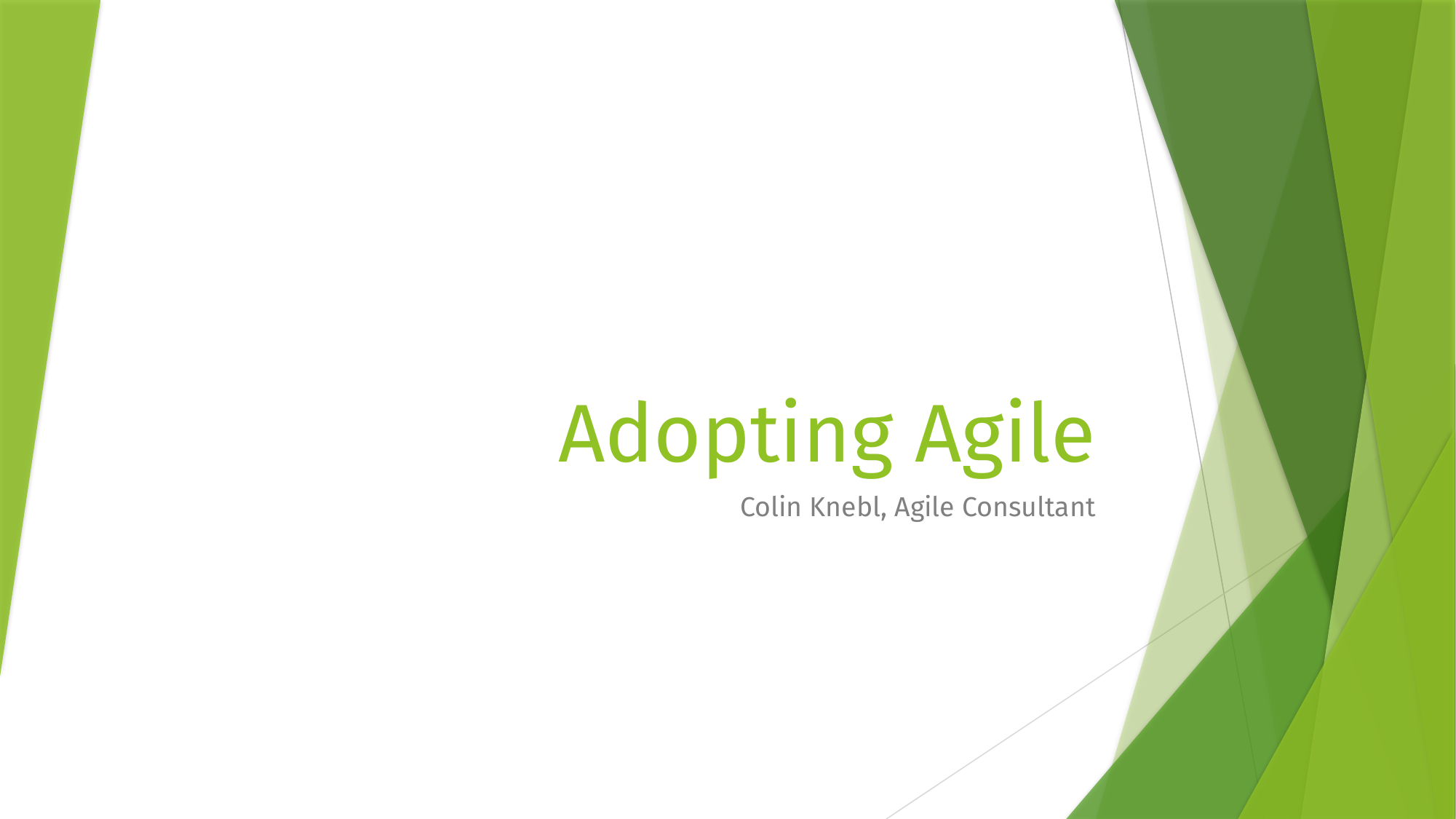

# Adopting Agile
Colin Knebl, Agile Consultant